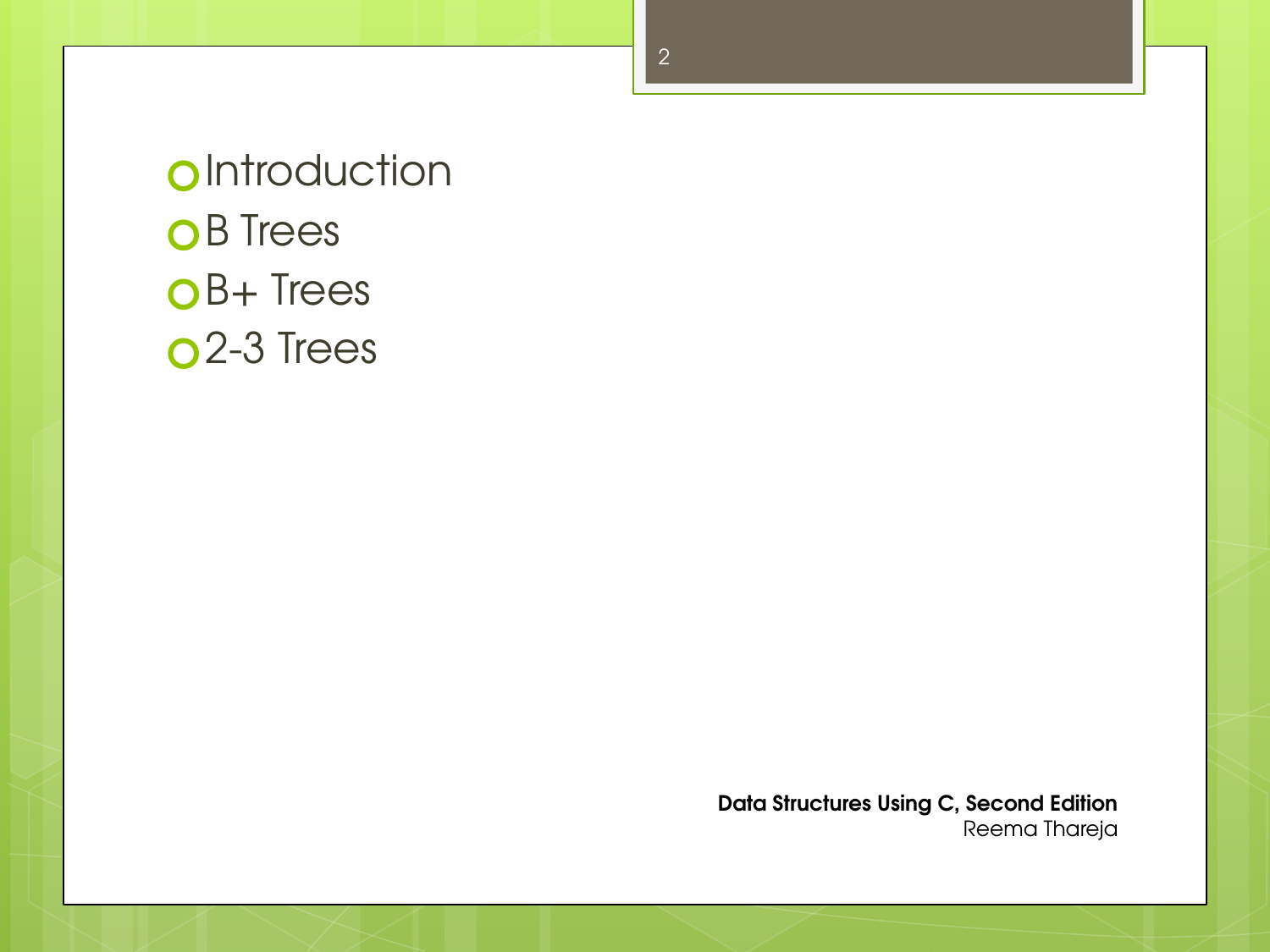

2
Introduction
B Trees
B+ Trees
2-3 Trees
Data Structures Using C, Second Edition
Reema Thareja